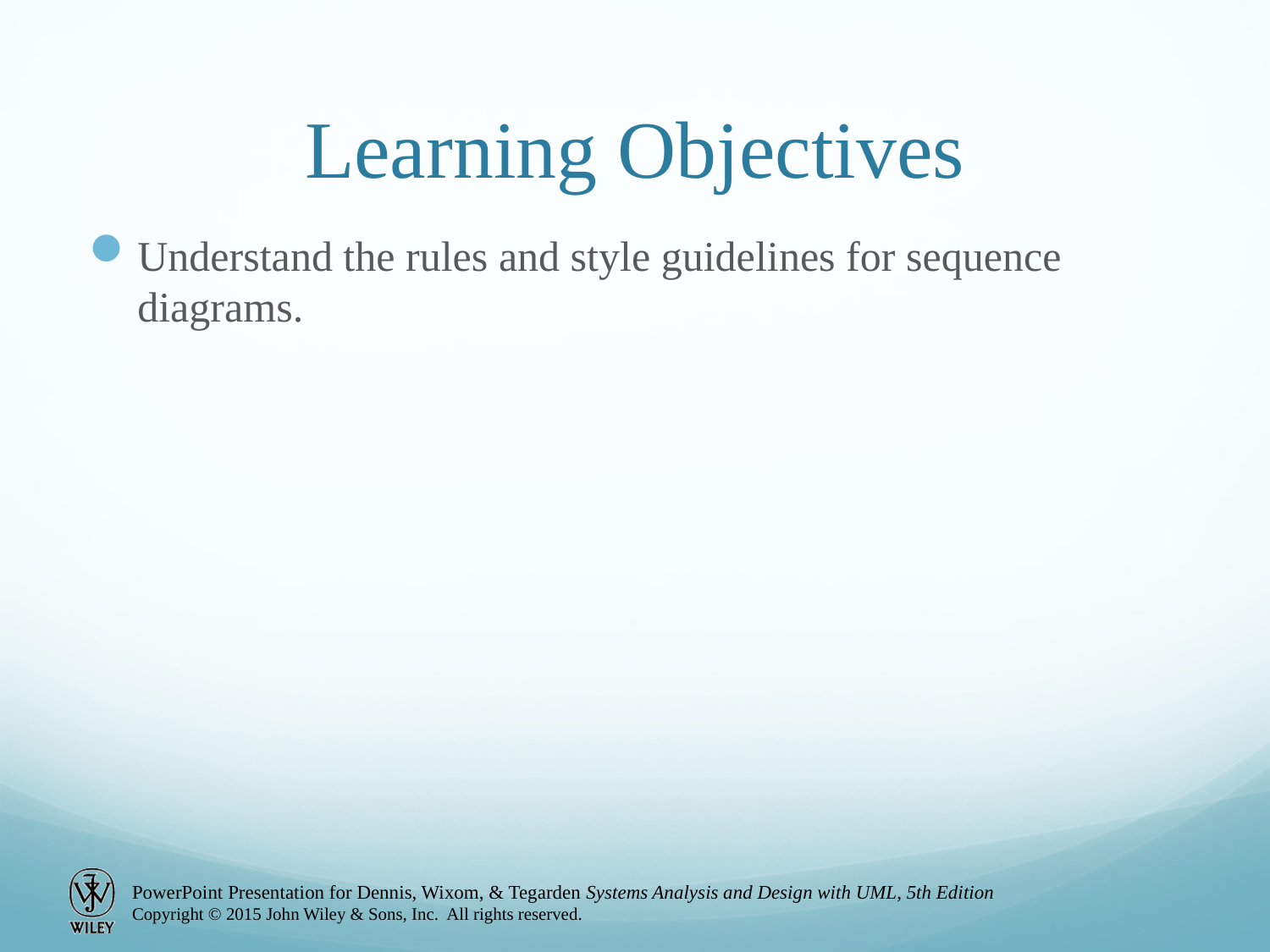

# Learning Objectives
Understand the rules and style guidelines for sequence diagrams.